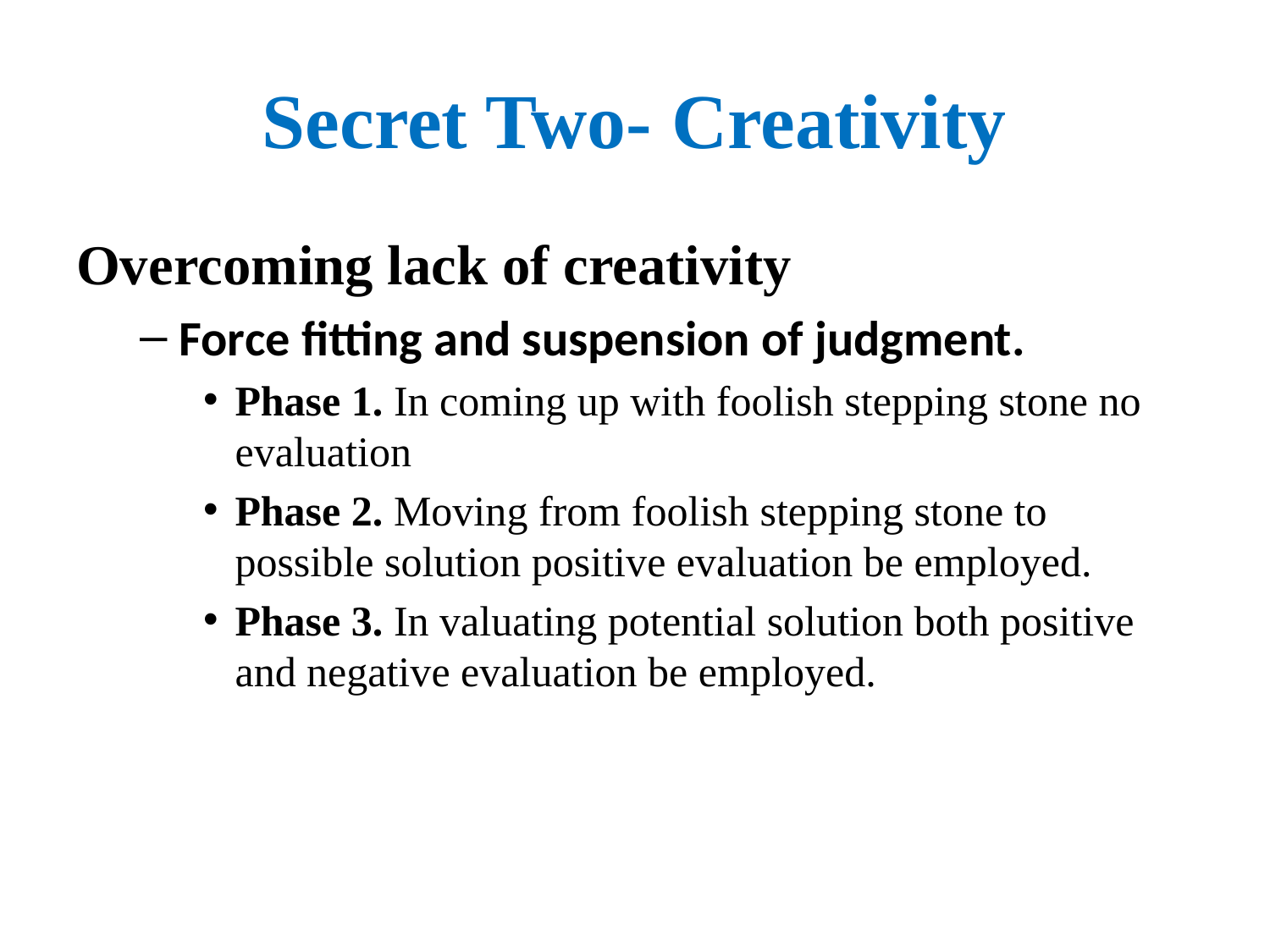

# Secret Two- Creativity
Overcoming lack of creativity
Force fitting and suspension of judgment.
Phase 1. In coming up with foolish stepping stone no evaluation
Phase 2. Moving from foolish stepping stone to possible solution positive evaluation be employed.
Phase 3. In valuating potential solution both positive and negative evaluation be employed.